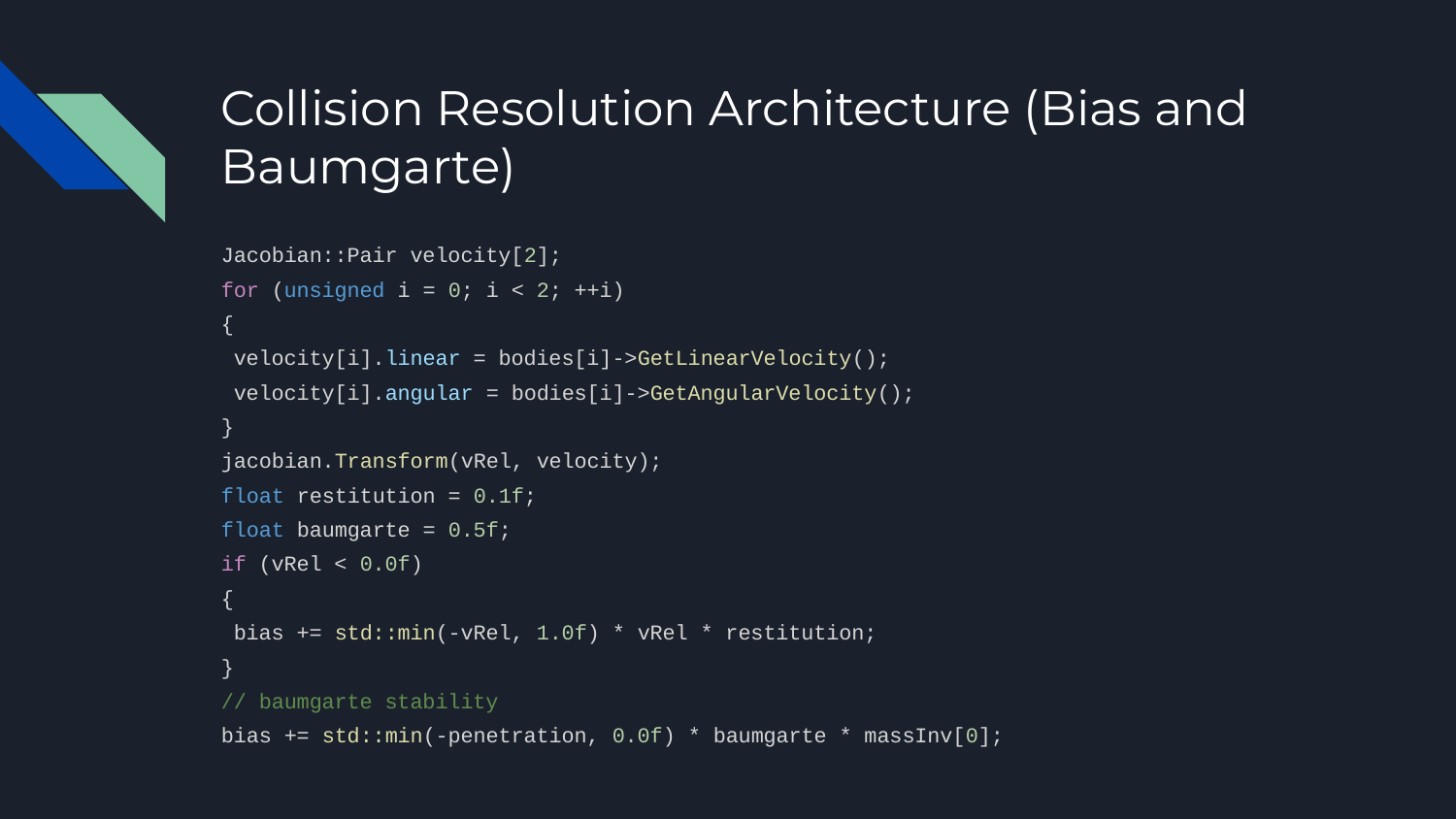

# Collision Resolution Architecture (Bias and Baumgarte)
Jacobian::Pair velocity[2];
for (unsigned i = 0; i < 2; ++i)
{
 velocity[i].linear = bodies[i]->GetLinearVelocity();
 velocity[i].angular = bodies[i]->GetAngularVelocity();
}
jacobian.Transform(vRel, velocity);
float restitution = 0.1f;
float baumgarte = 0.5f;
if (vRel < 0.0f)
{
 bias += std::min(-vRel, 1.0f) * vRel * restitution;
}
// baumgarte stability
bias += std::min(-penetration, 0.0f) * baumgarte * massInv[0];